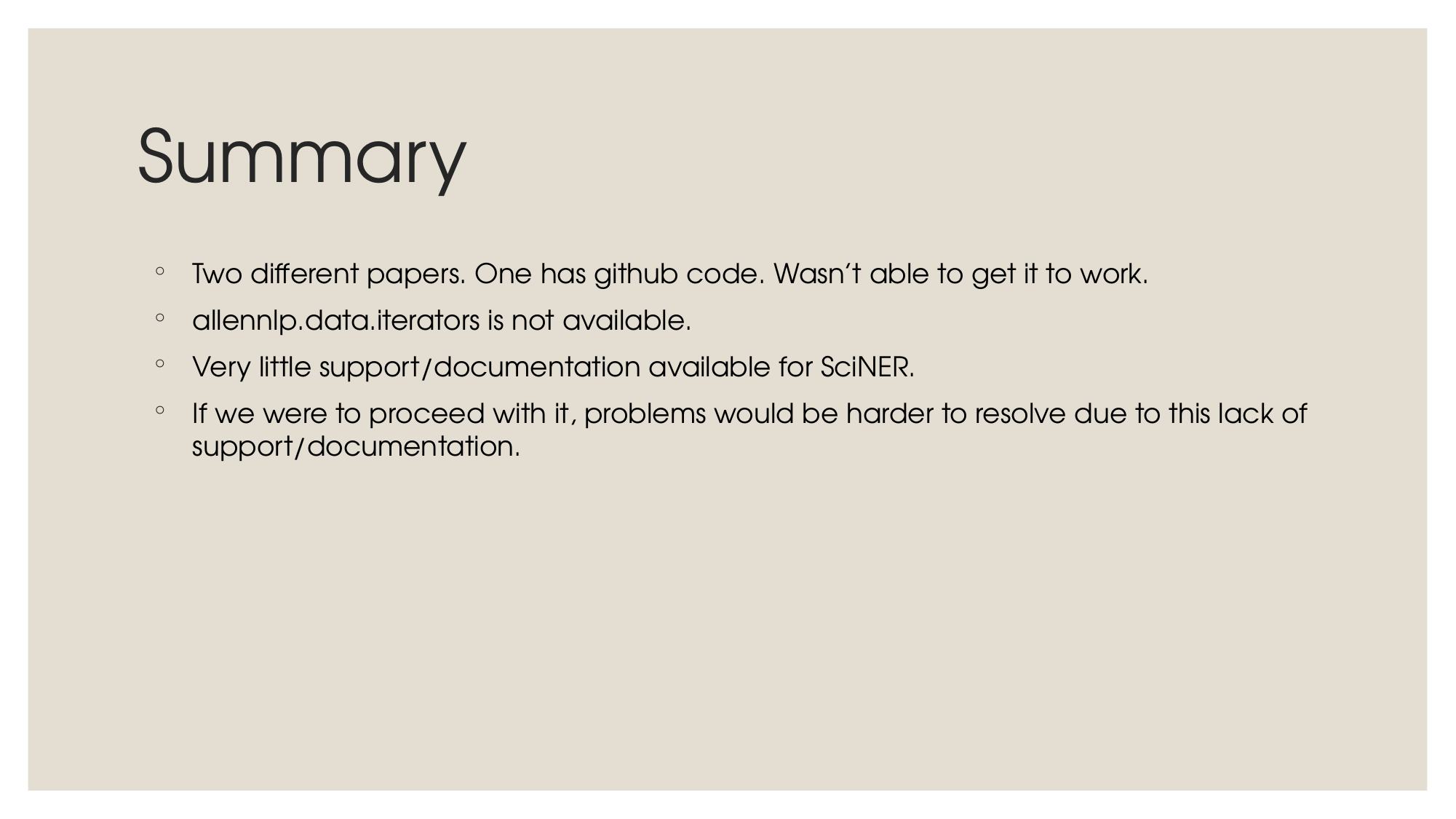

# Summary
Two different papers. One has github code. Wasn’t able to get it to work.
allennlp.data.iterators is not available.
Very little support/documentation available for SciNER.
If we were to proceed with it, problems would be harder to resolve due to this lack of support/documentation.